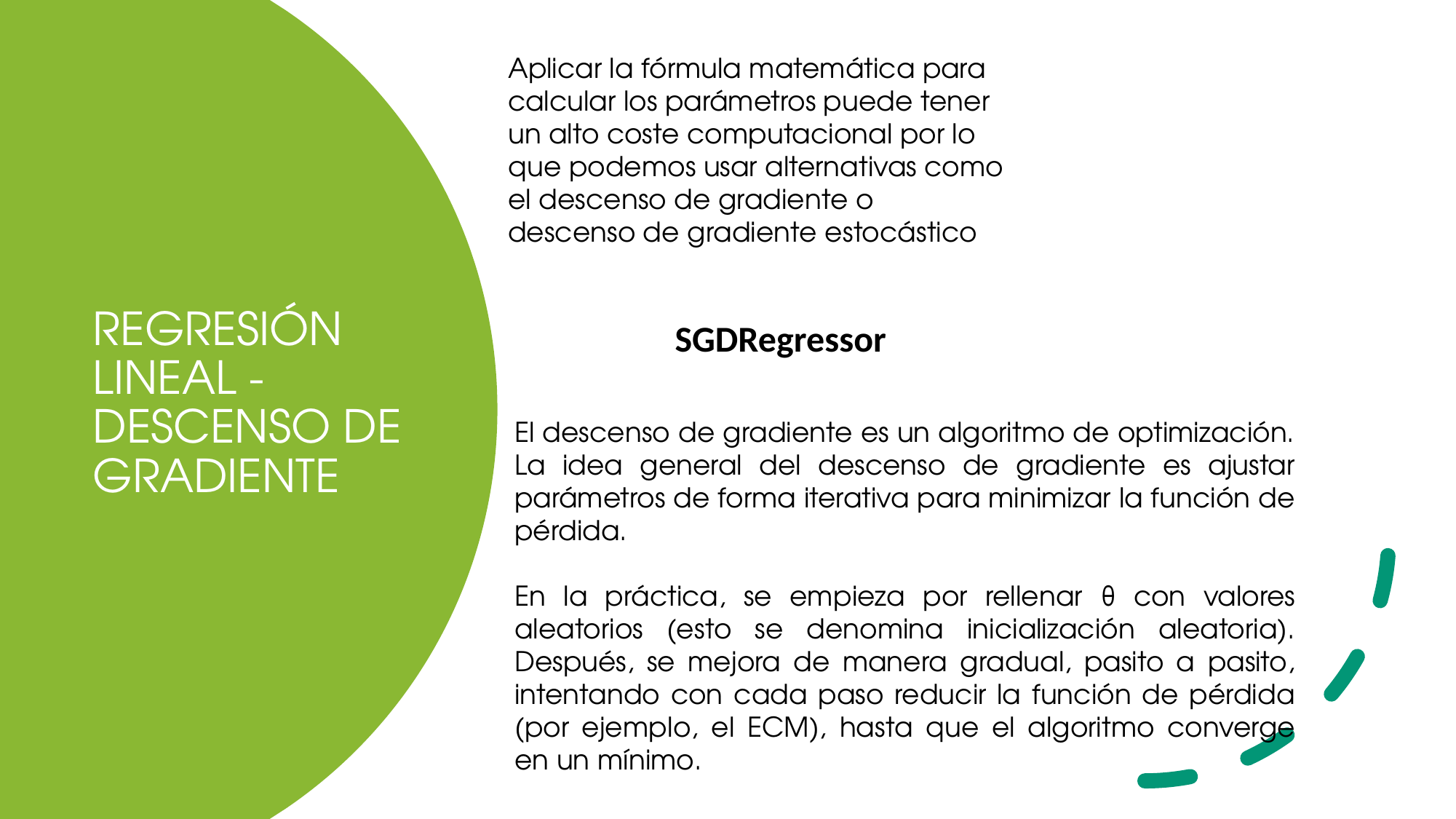

Aplicar la fórmula matemática para calcular los parámetros puede tener un alto coste computacional por lo que podemos usar alternativas como el descenso de gradiente o descenso de gradiente estocástico
# REGRESIÓN LINEAL - DESCENSO DE GRADIENTE

SGDRegressor
El descenso de gradiente es un algoritmo de optimización. La idea general del descenso de gradiente es ajustar parámetros de forma iterativa para minimizar la función de pérdida.

En la práctica, se empieza por rellenar θ con valores aleatorios (esto se denomina inicialización aleatoria). Después, se mejora de manera gradual, pasito a pasito, intentando con cada paso reducir la función de pérdida (por ejemplo, el ECM), hasta que el algoritmo converge en un mínimo.